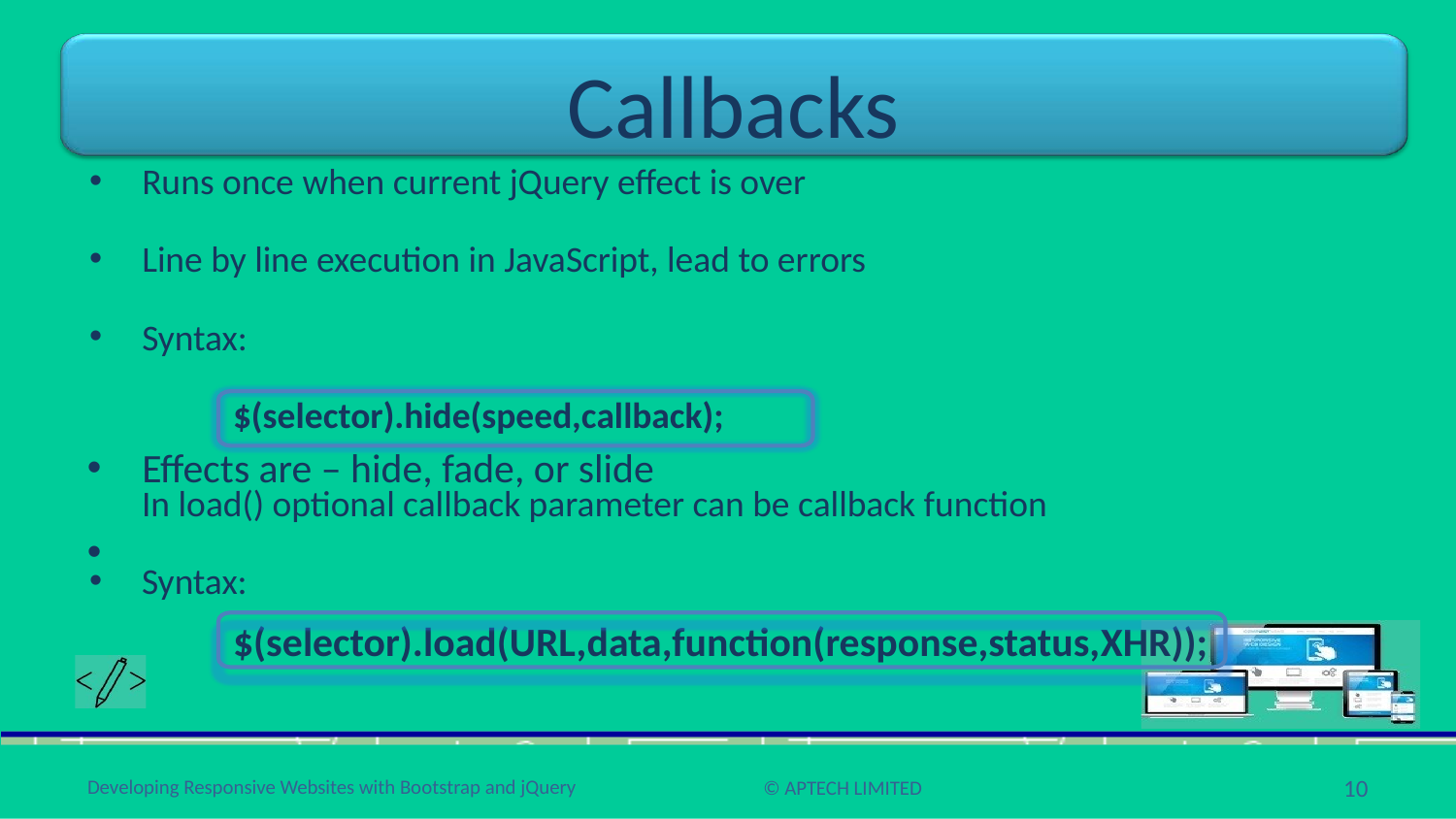

# Callbacks
Runs once when current jQuery effect is over
Line by line execution in JavaScript, lead to errors
Syntax:
$(selector).hide(speed,callback);

Effects are – hide, fade, or slide
•
In load() optional callback parameter can be callback function
Syntax:

$(selector).load(URL,data,function(response,status,XHR));
10
Developing Responsive Websites with Bootstrap and jQuery
© APTECH LIMITED